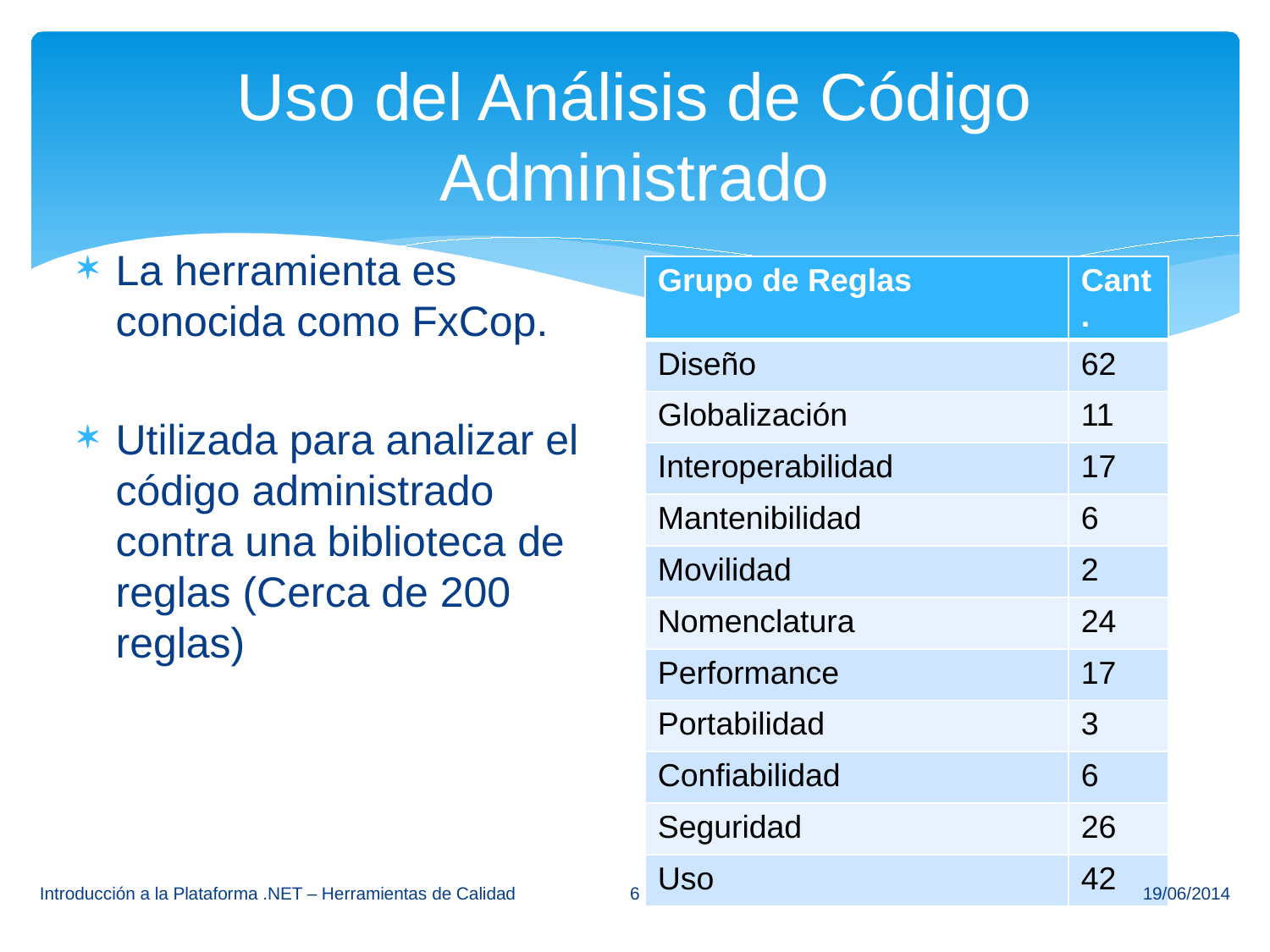

# Uso del Análisis de Código Administrado
La herramienta es conocida como FxCop.

Utilizada para analizar el código administrado contra una biblioteca de reglas (Cerca de 200 reglas)
| Grupo de Reglas | Cant. |
| --- | --- |
| Diseño | 62 |
| Globalización | 11 |
| Interoperabilidad | 17 |
| Mantenibilidad | 6 |
| Movilidad | 2 |
| Nomenclatura | 24 |
| Performance | 17 |
| Portabilidad | 3 |
| Confiabilidad | 6 |
| Seguridad | 26 |
| Uso | 42 |
6
Introducción a la Plataforma .NET – Herramientas de Calidad
19/06/2014